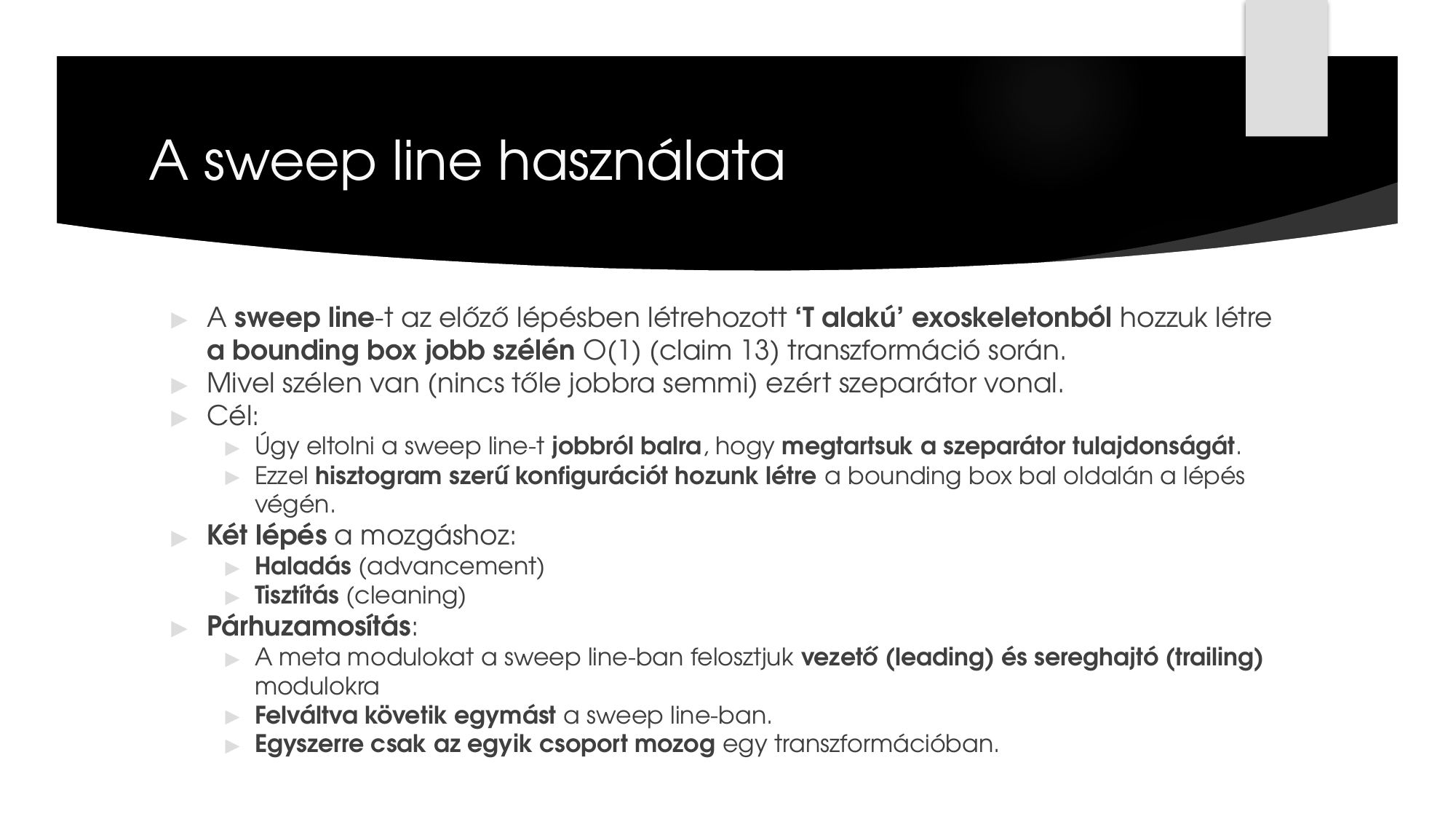

# A sweep line használata
A sweep line-t az előző lépésben létrehozott ‘T alakú’ exoskeletonból hozzuk létre a bounding box jobb szélén O(1) (claim 13) transzformáció során.
Mivel szélen van (nincs tőle jobbra semmi) ezért szeparátor vonal.
Cél:
Úgy eltolni a sweep line-t jobbról balra, hogy megtartsuk a szeparátor tulajdonságát.
Ezzel hisztogram szerű konfigurációt hozunk létre a bounding box bal oldalán a lépés végén.
Két lépés a mozgáshoz:
Haladás (advancement)
Tisztítás (cleaning)
Párhuzamosítás:
A meta modulokat a sweep line-ban felosztjuk vezető (leading) és sereghajtó (trailing) modulokra
Felváltva követik egymást a sweep line-ban.
Egyszerre csak az egyik csoport mozog egy transzformációban.